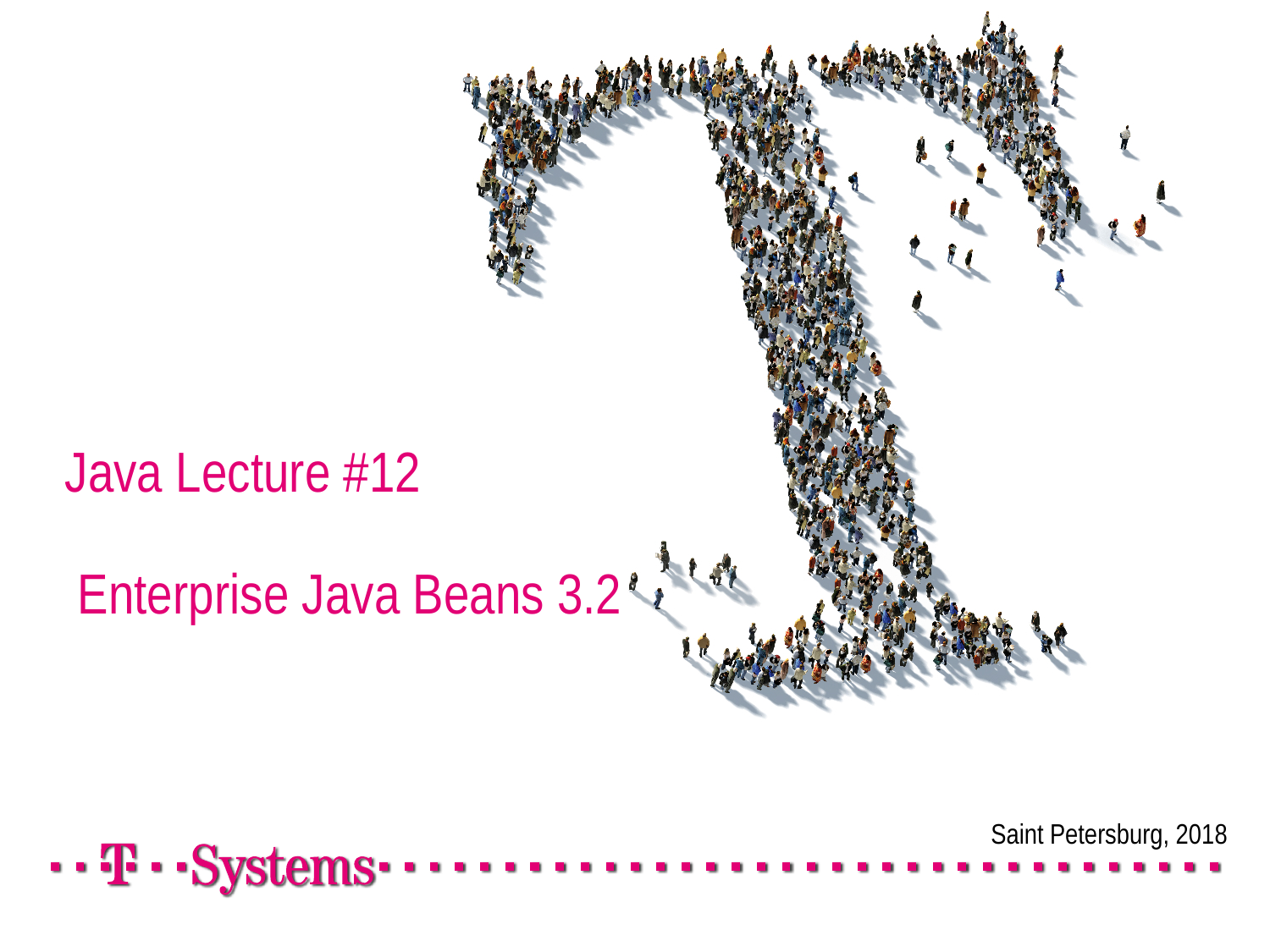

# Java Lecture #12 Enterprise Java Beans 3.2
Saint Petersburg, 2018